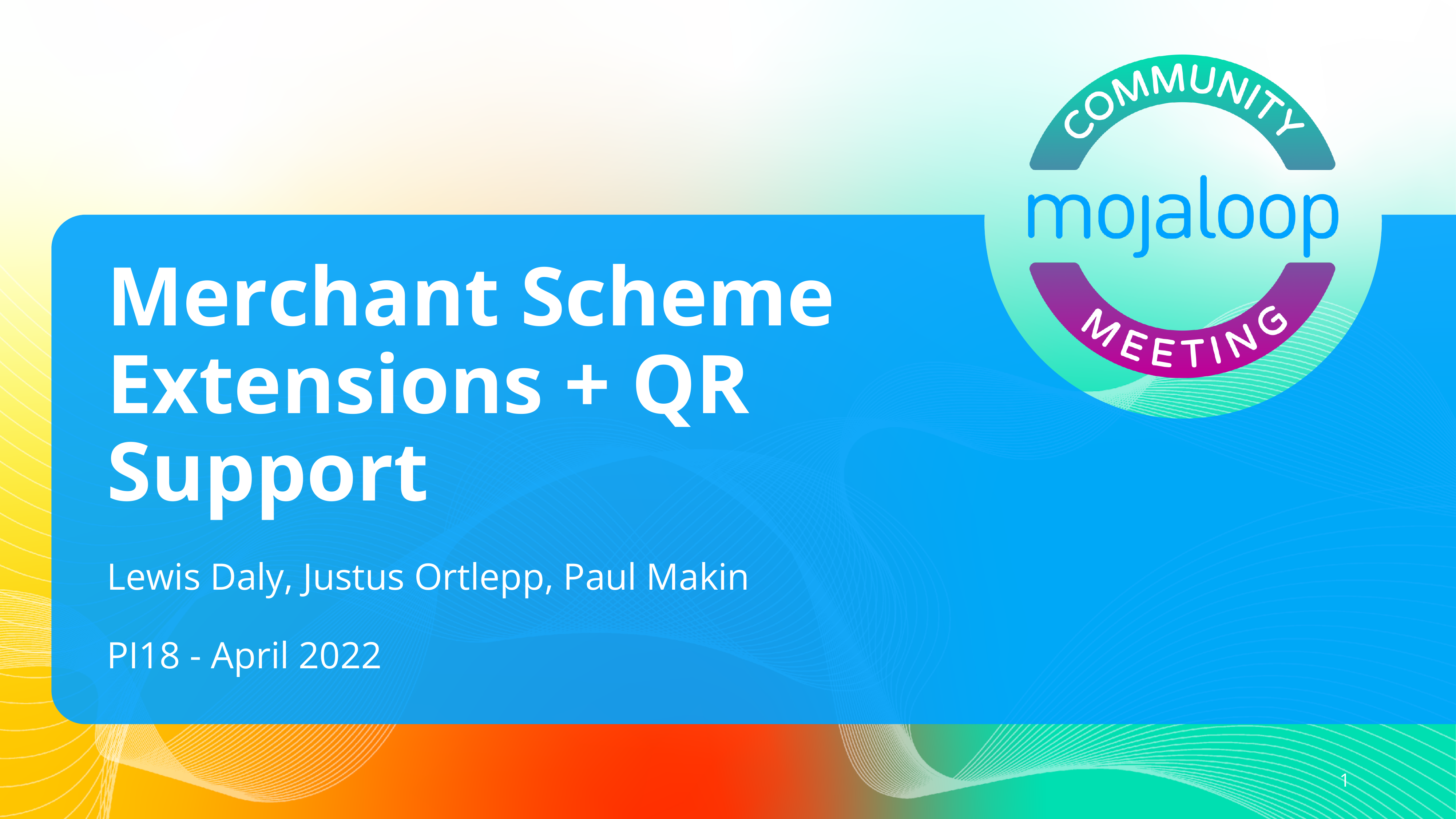

# Merchant Scheme Extensions + QR Support
Lewis Daly, Justus Ortlepp, Paul Makin

PI18 - April 2022
1